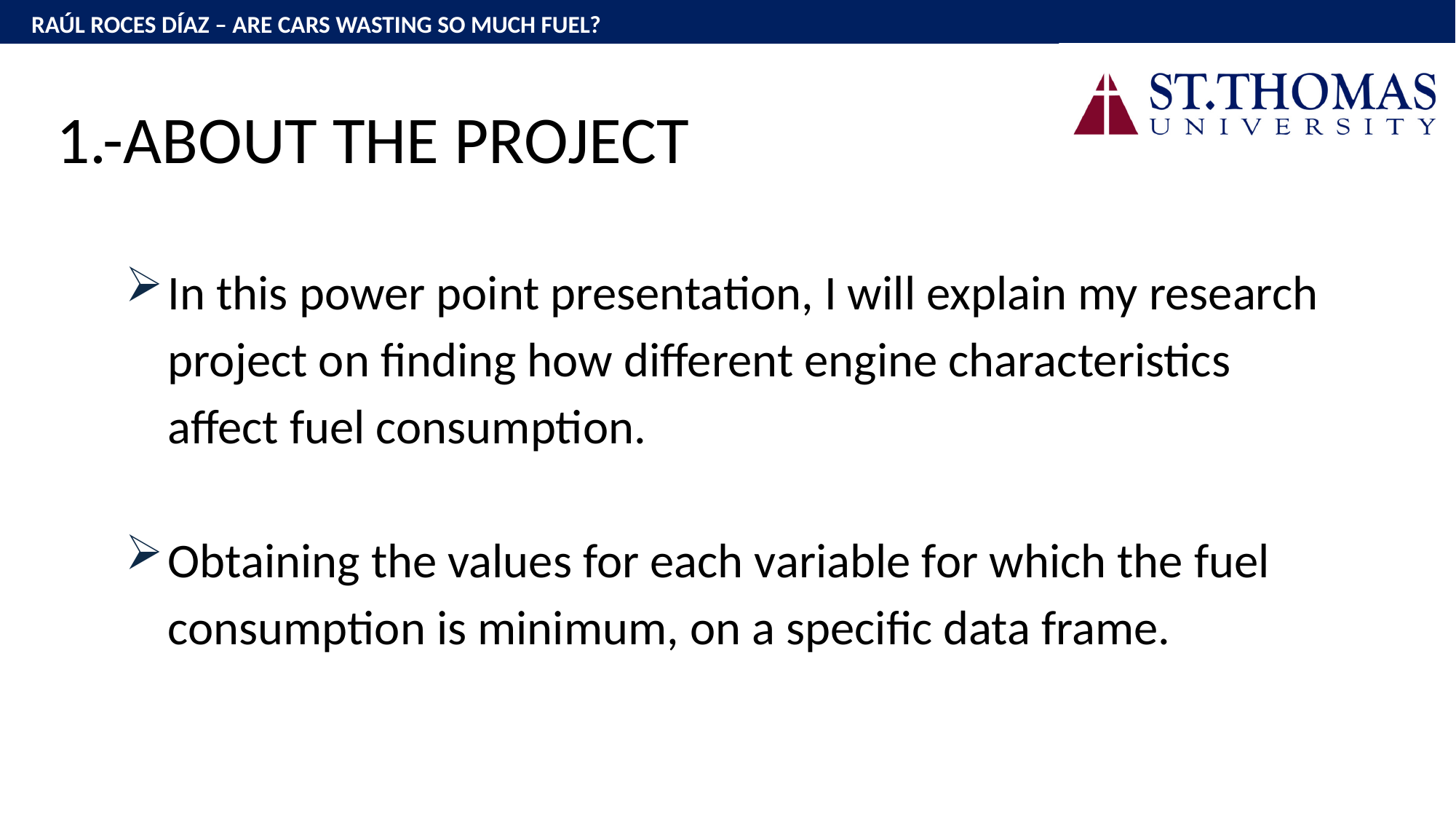

1.-ABOUT THE PROJECT
In this power point presentation, I will explain my research project on finding how different engine characteristics affect fuel consumption.

Obtaining the values for each variable for which the fuel consumption is minimum, on a specific data frame.